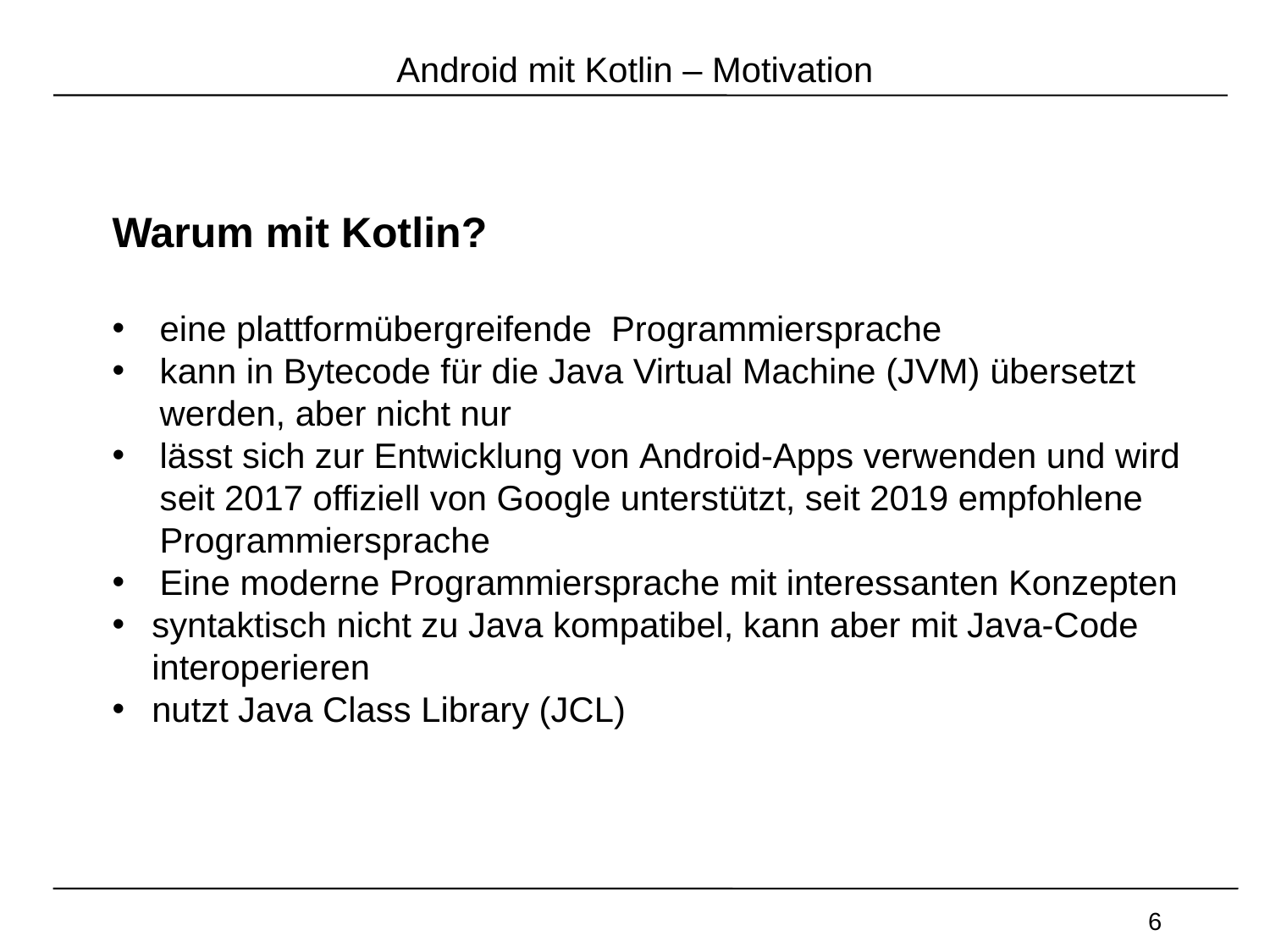

Android mit Kotlin – Motivation
Warum mit Kotlin?

eine plattformübergreifende  Programmiersprache
kann in Bytecode für die Java Virtual Machine (JVM) übersetzt werden, aber nicht nur
lässt sich zur Entwicklung von Android-Apps verwenden und wird seit 2017 offiziell von Google unterstützt, seit 2019 empfohlene Programmiersprache
Eine moderne Programmiersprache mit interessanten Konzepten
syntaktisch nicht zu Java kompatibel, kann aber mit Java-Code interoperieren
nutzt Java Class Library (JCL)

6